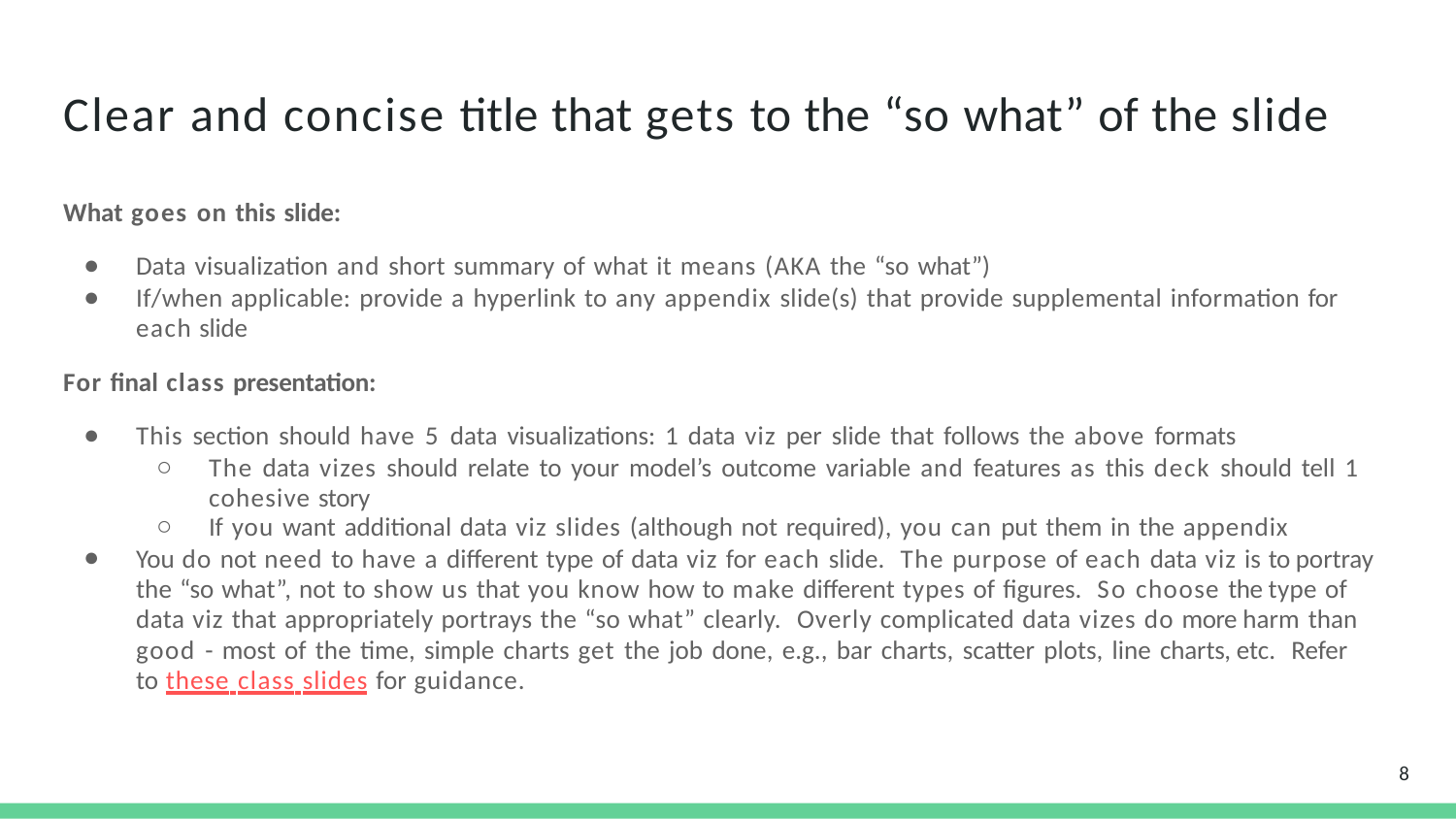

# Clear and concise title that gets to the “so what” of the slide
What goes on this slide:
Data visualization and short summary of what it means (AKA the “so what”)
If/when applicable: provide a hyperlink to any appendix slide(s) that provide supplemental information for each slide
For ﬁnal class presentation:
This section should have 5 data visualizations: 1 data viz per slide that follows the above formats
The data vizes should relate to your model’s outcome variable and features as this deck should tell 1 cohesive story
If you want additional data viz slides (although not required), you can put them in the appendix
You do not need to have a diﬀerent type of data viz for each slide.  The purpose of each data viz is to portray the “so what”, not to show us that you know how to make diﬀerent types of ﬁgures. So choose the type of data viz that appropriately portrays the “so what” clearly. Overly complicated data vizes do more harm than good - most of the time, simple charts get the job done, e.g., bar charts, scatter plots, line charts, etc. Refer to these class slides for guidance.
8